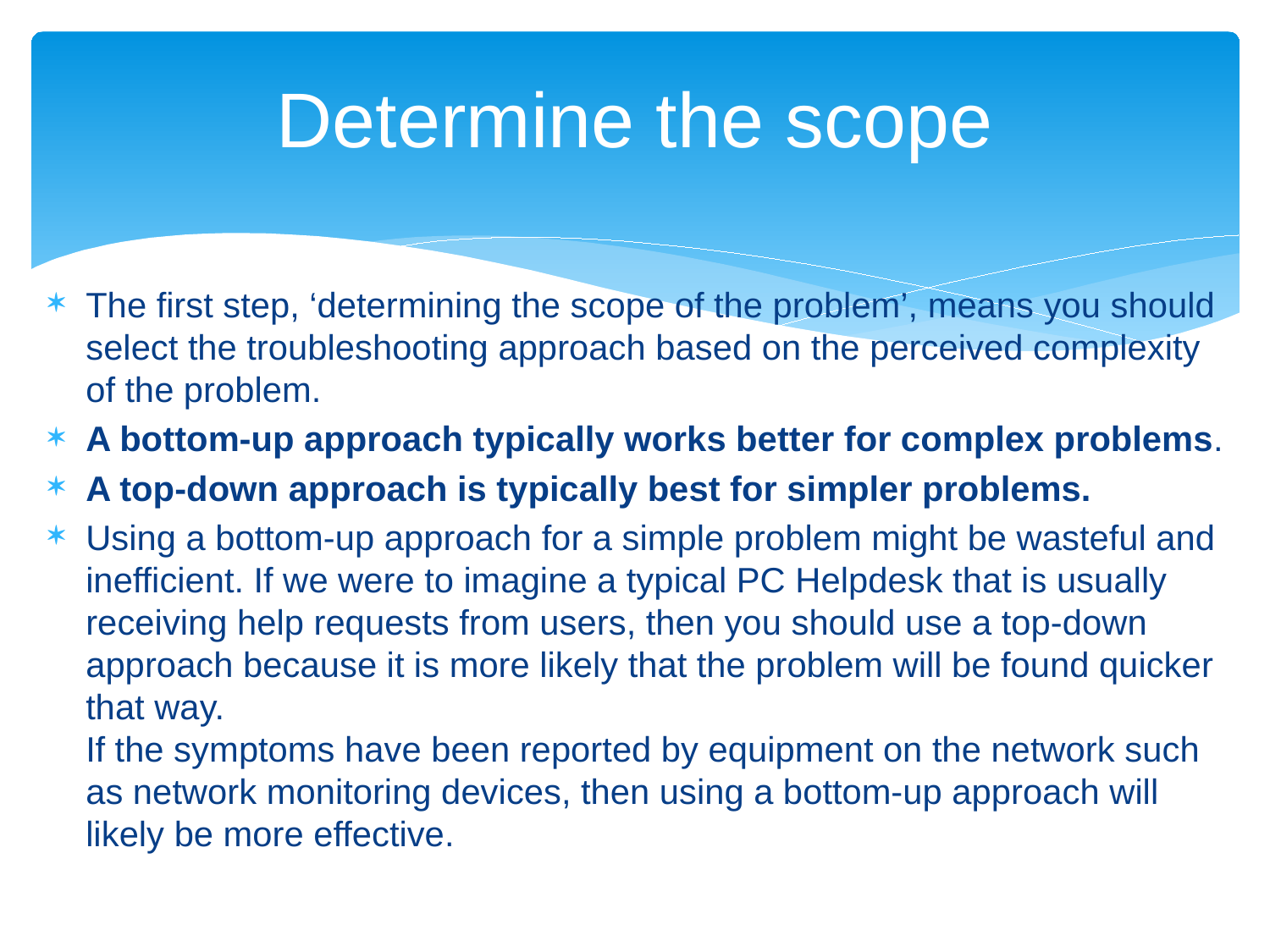

# Determine the scope
The first step, ‘determining the scope of the problem’, means you should select the troubleshooting approach based on the perceived complexity of the problem.
A bottom-up approach typically works better for complex problems.
A top-down approach is typically best for simpler problems.
Using a bottom-up approach for a simple problem might be wasteful and inefficient. If we were to imagine a typical PC Helpdesk that is usually receiving help requests from users, then you should use a top-down approach because it is more likely that the problem will be found quicker that way.
If the symptoms have been reported by equipment on the network such as network monitoring devices, then using a bottom-up approach will likely be more effective.